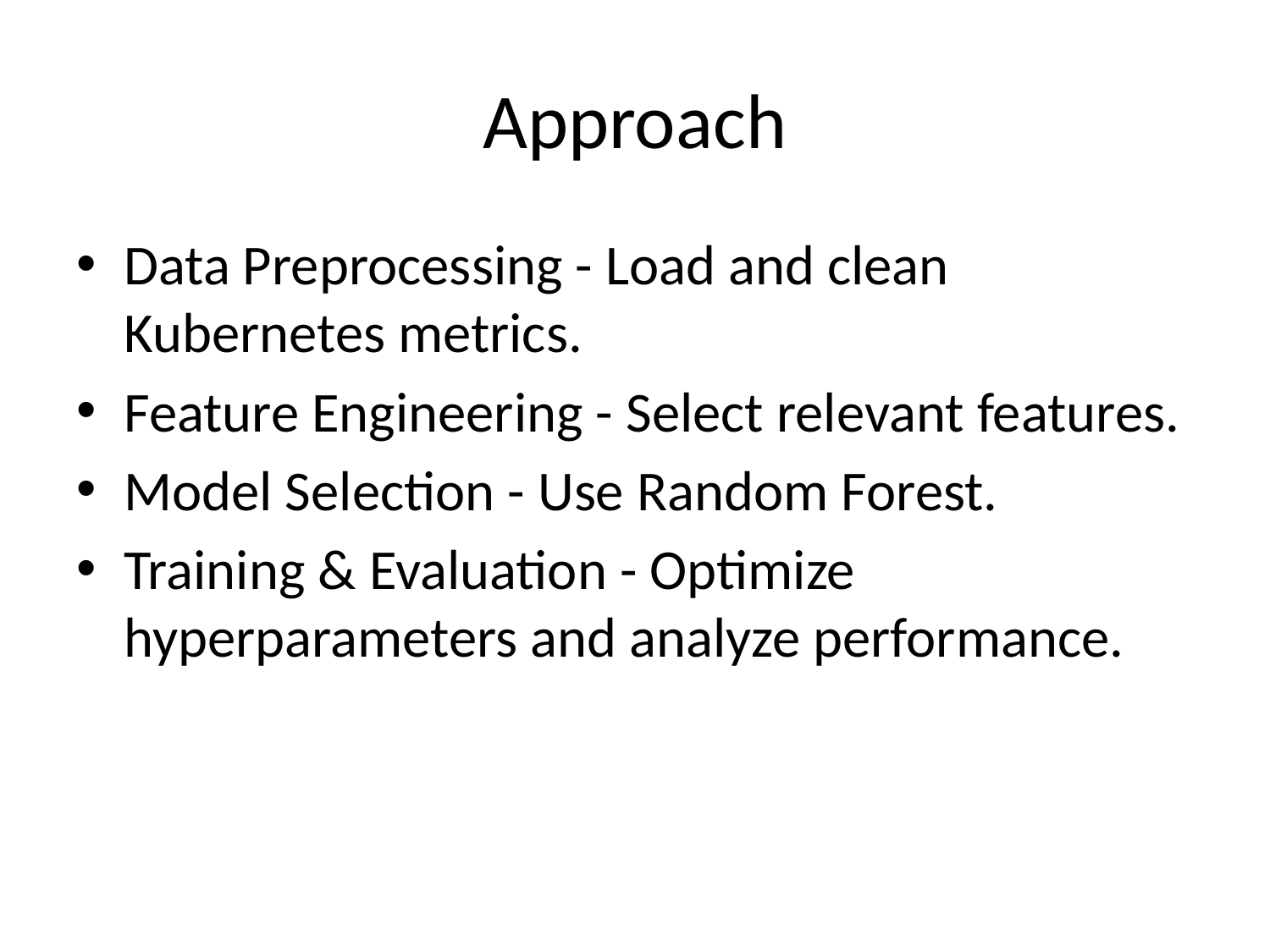

# Approach
Data Preprocessing - Load and clean Kubernetes metrics.
Feature Engineering - Select relevant features.
Model Selection - Use Random Forest.
Training & Evaluation - Optimize hyperparameters and analyze performance.